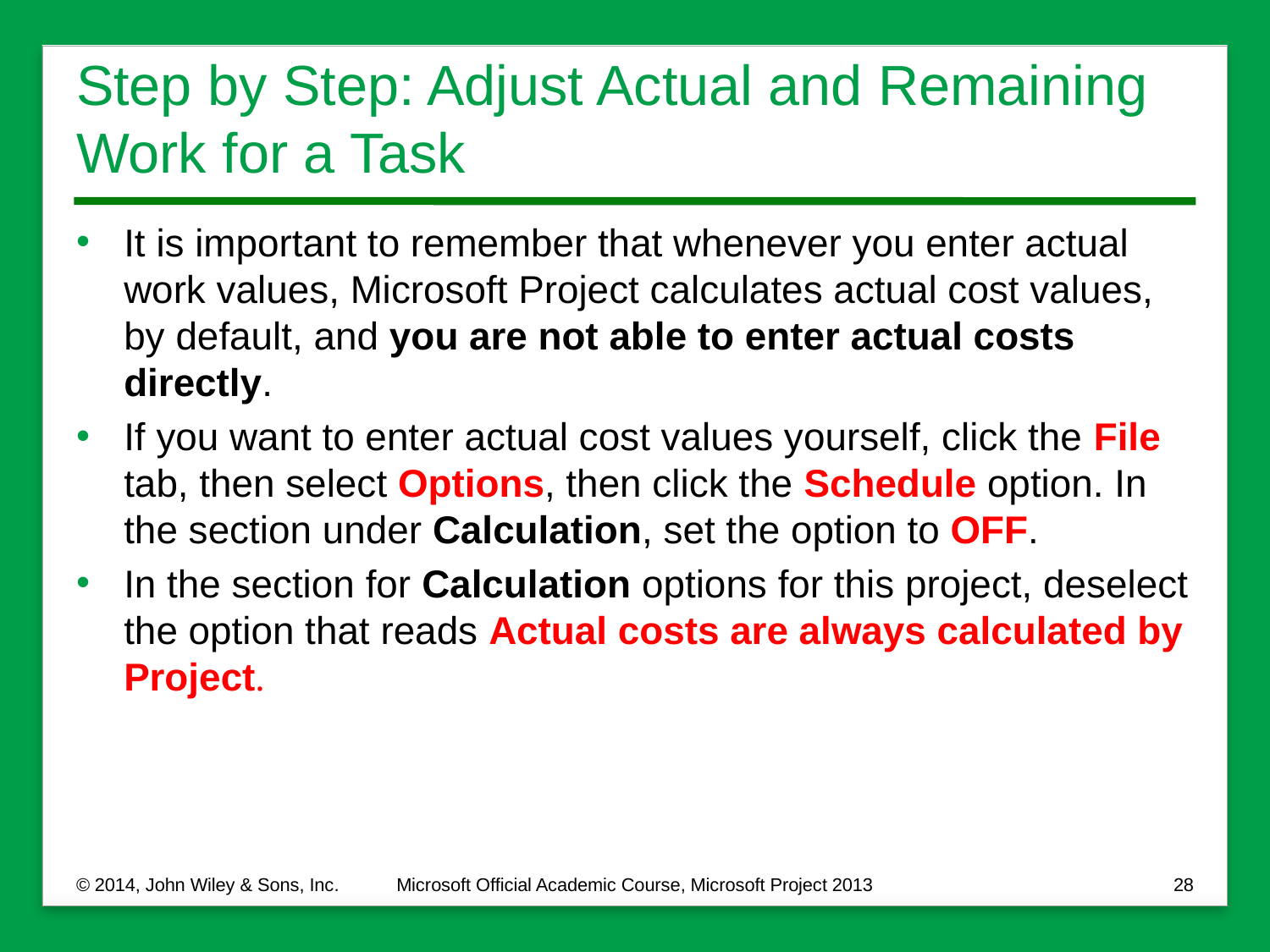

# Step by Step: Adjust Actual and Remaining Work for a Task
It is important to remember that whenever you enter actual work values, Microsoft Project calculates actual cost values, by default, and you are not able to enter actual costs directly.
If you want to enter actual cost values yourself, click the File tab, then select Options, then click the Schedule option. In the section under Calculation, set the option to OFF.
In the section for Calculation options for this project, deselect the option that reads Actual costs are always calculated by Project.
© 2014, John Wiley & Sons, Inc.
Microsoft Official Academic Course, Microsoft Project 2013
28